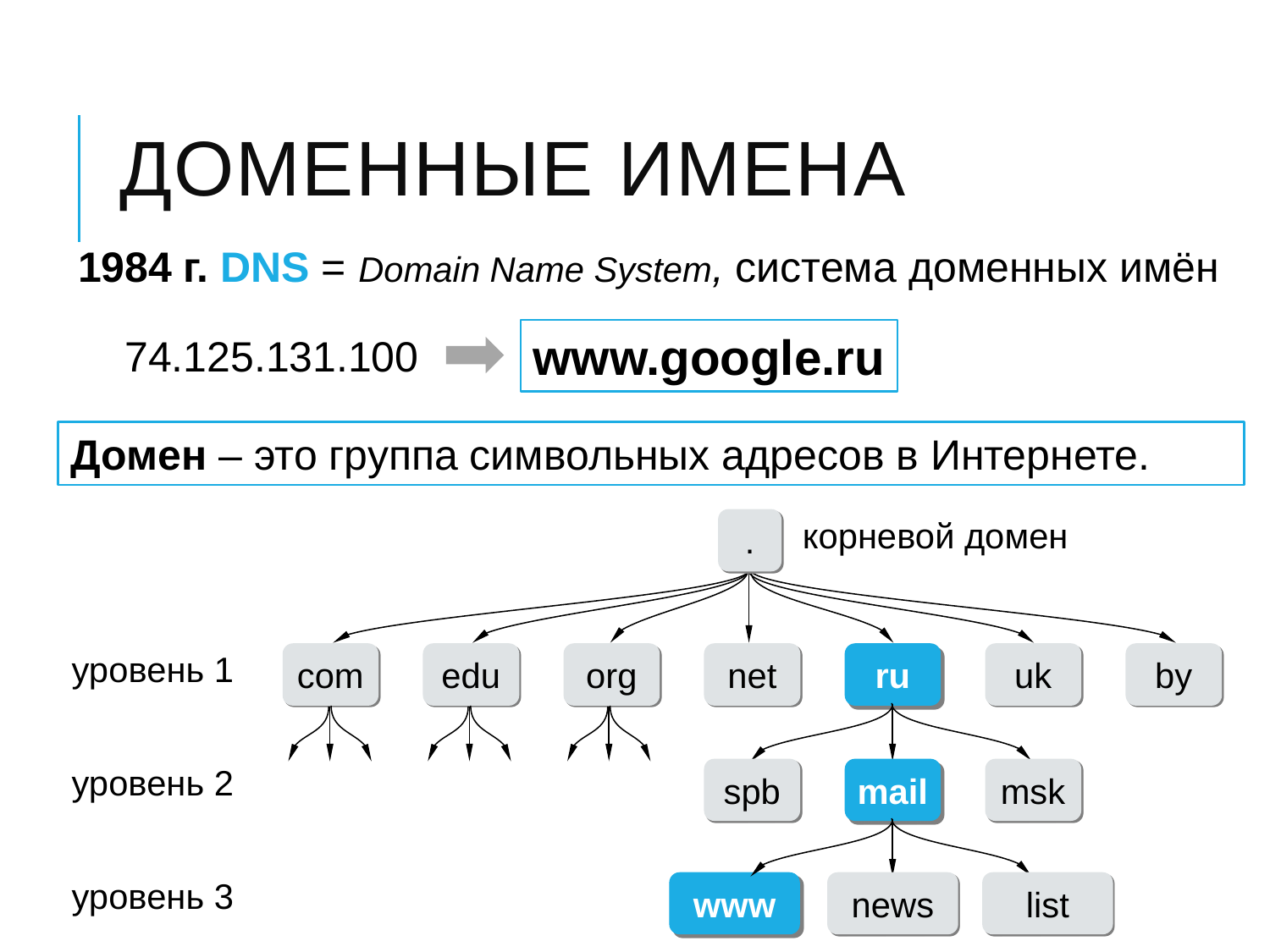

# Доменные имена
1984 г. DNS = Domain Name System, система доменных имён
www.google.ru
 74.125.131.100

Домен – это группа символьных адресов в Интернете.
.
корневой домен

com
edu
org
net
ru
uk
by
уровень 1

spb
mail
msk
уровень 2

www
news
list
уровень 3